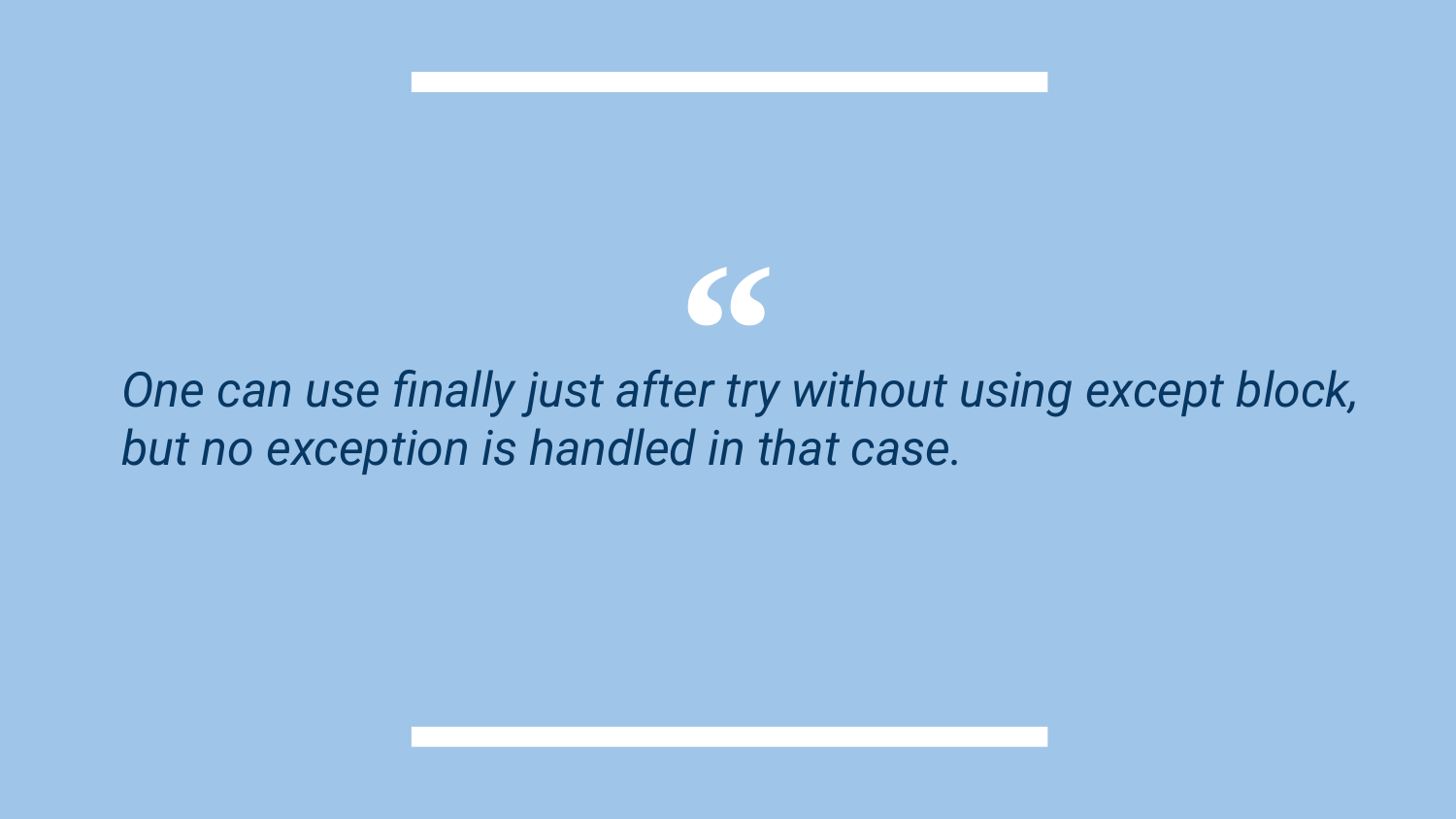

One can use finally just after try without using except block, but no exception is handled in that case.
27